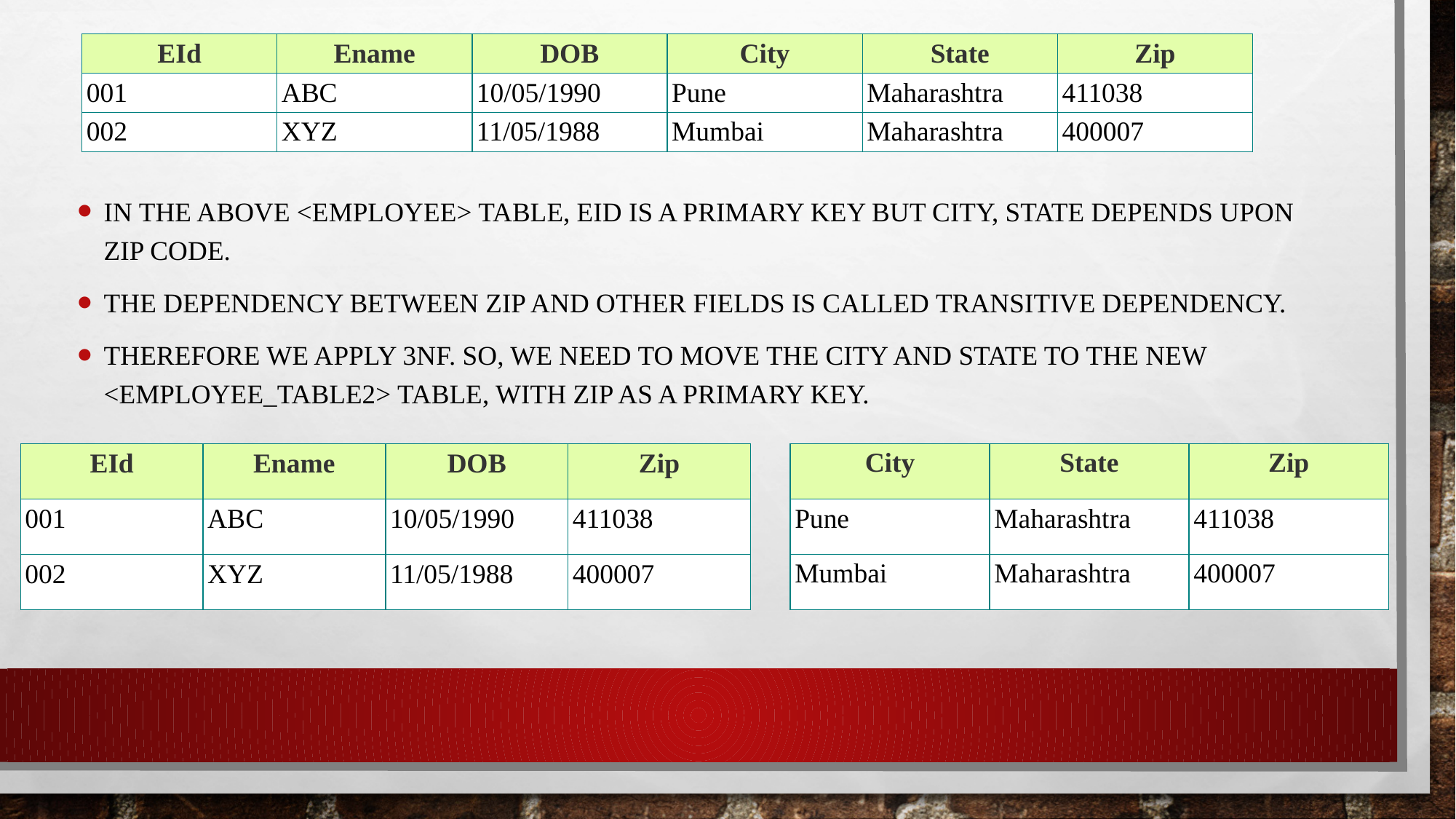

| EId | Ename | DOB | City | State | Zip |
| --- | --- | --- | --- | --- | --- |
| 001 | ABC | 10/05/1990 | Pune | Maharashtra | 411038 |
| 002 | XYZ | 11/05/1988 | Mumbai | Maharashtra | 400007 |
In the above <Employee> table, EId is a primary key but City, State depends upon Zip code.
The dependency between Zip and other fields is called Transitive Dependency.
Therefore we apply 3NF. So, we need to move the city and state to the new <Employee_Table2> table, with Zip as a Primary key.

| City | State | Zip |
| --- | --- | --- |
| Pune | Maharashtra | 411038 |
| Mumbai | Maharashtra | 400007 |
| EId | Ename | DOB | Zip |
| --- | --- | --- | --- |
| 001 | ABC | 10/05/1990 | 411038 |
| 002 | XYZ | 11/05/1988 | 400007 |